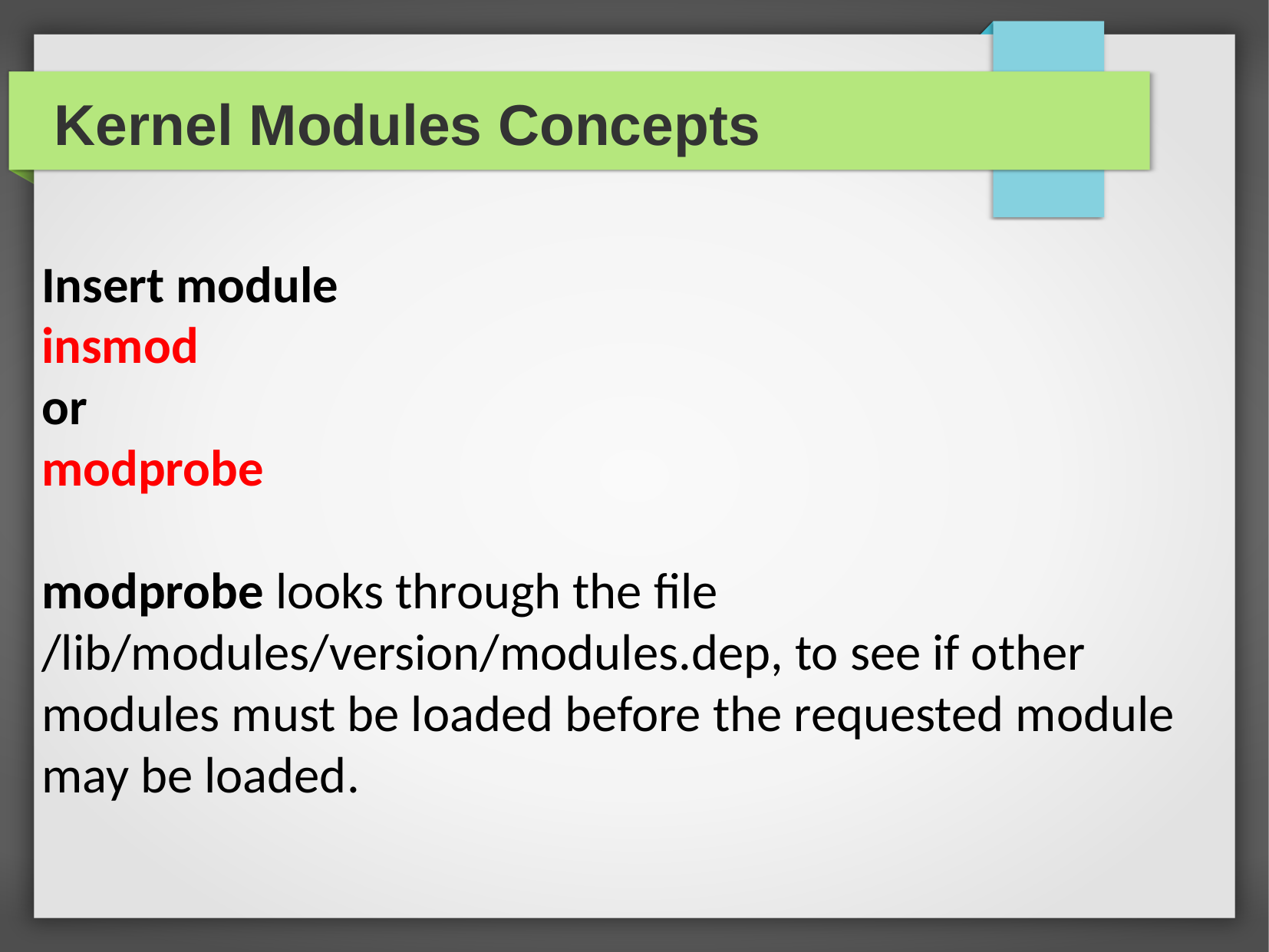

Kernel Modules Concepts
Insert module
insmod
or
modprobe

modprobe looks through the file /lib/modules/version/modules.dep, to see if other modules must be loaded before the requested module may be loaded.